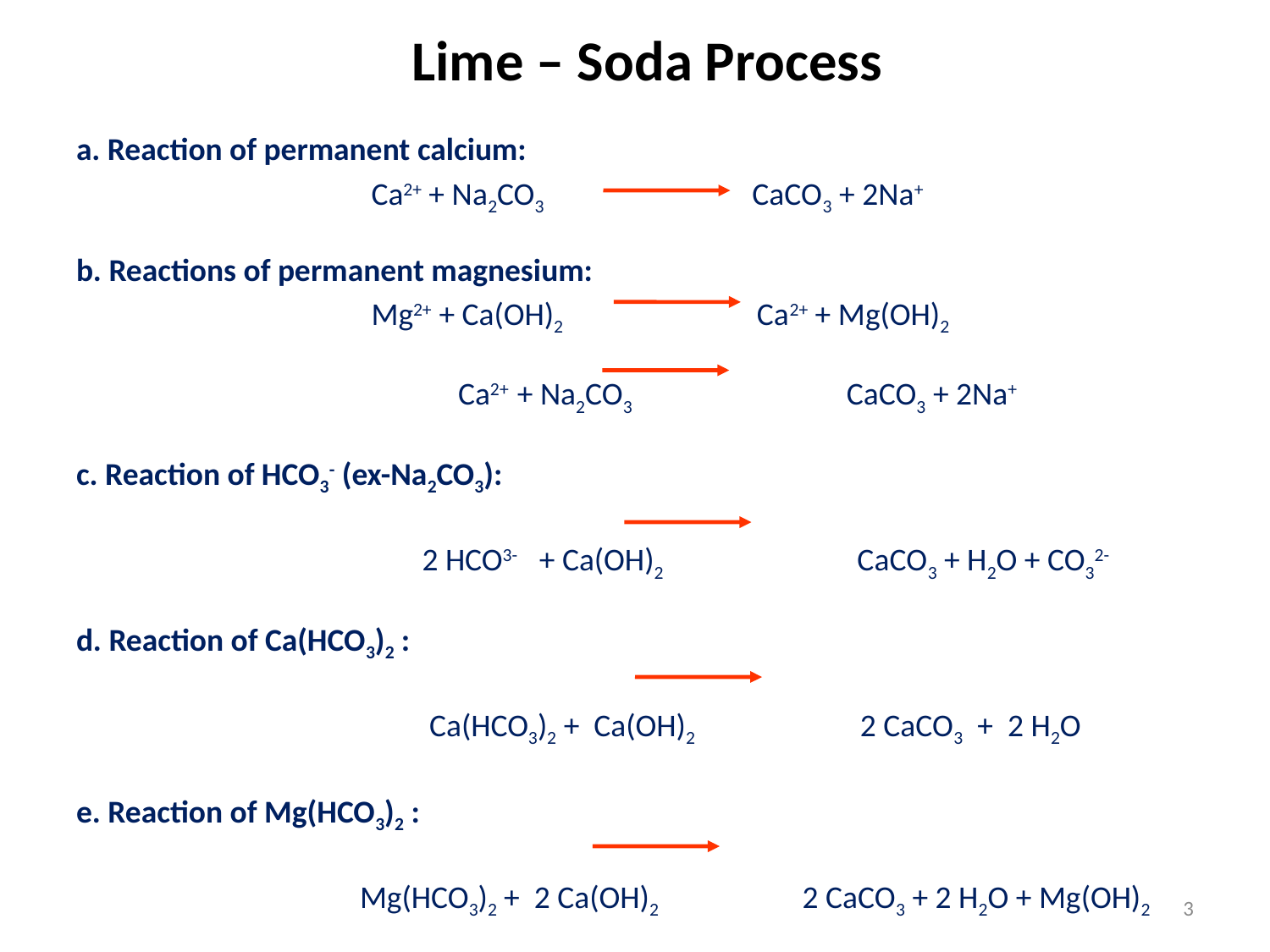

# Lime – Soda Process
a. Reaction of permanent calcium:
                                         Ca2+ + Na2CO3                             CaCO3 + 2Na+

b. Reactions of permanent magnesium:
                                         Mg2+ + Ca(OH)2                           Ca2+ + Mg(OH)2

                		      Ca2+  + Na2CO3                      	            CaCO3 + 2Na+

c. Reaction of HCO3- (ex-Na2CO3):

      			 2 HCO3-   + Ca(OH)2                           CaCO3 + H2O + CO32-

d. Reaction of Ca(HCO3)2 :

       			  Ca(HCO3)2 +  Ca(OH)2                       2 CaCO3  +  2 H2O

e. Reaction of Mg(HCO3)2 :

    		          Mg(HCO3)2 +  2 Ca(OH)2                    2 CaCO3 + 2 H2O + Mg(OH)2

3